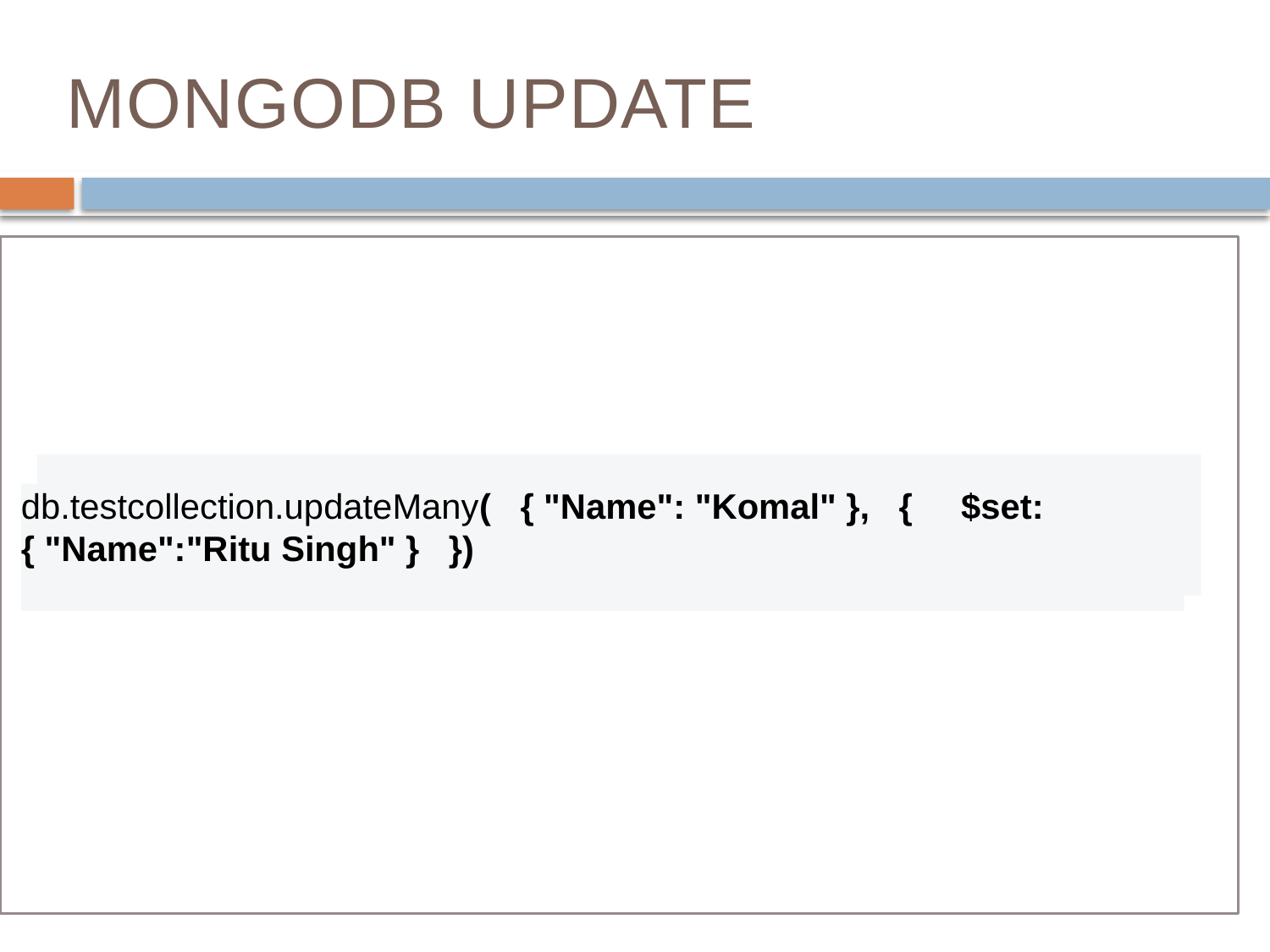

# MONGODB UPDATE

db.testcollection.updateMany(   { "Name": "Komal" },   {     $set: { "Name":"Ritu Singh" }   })